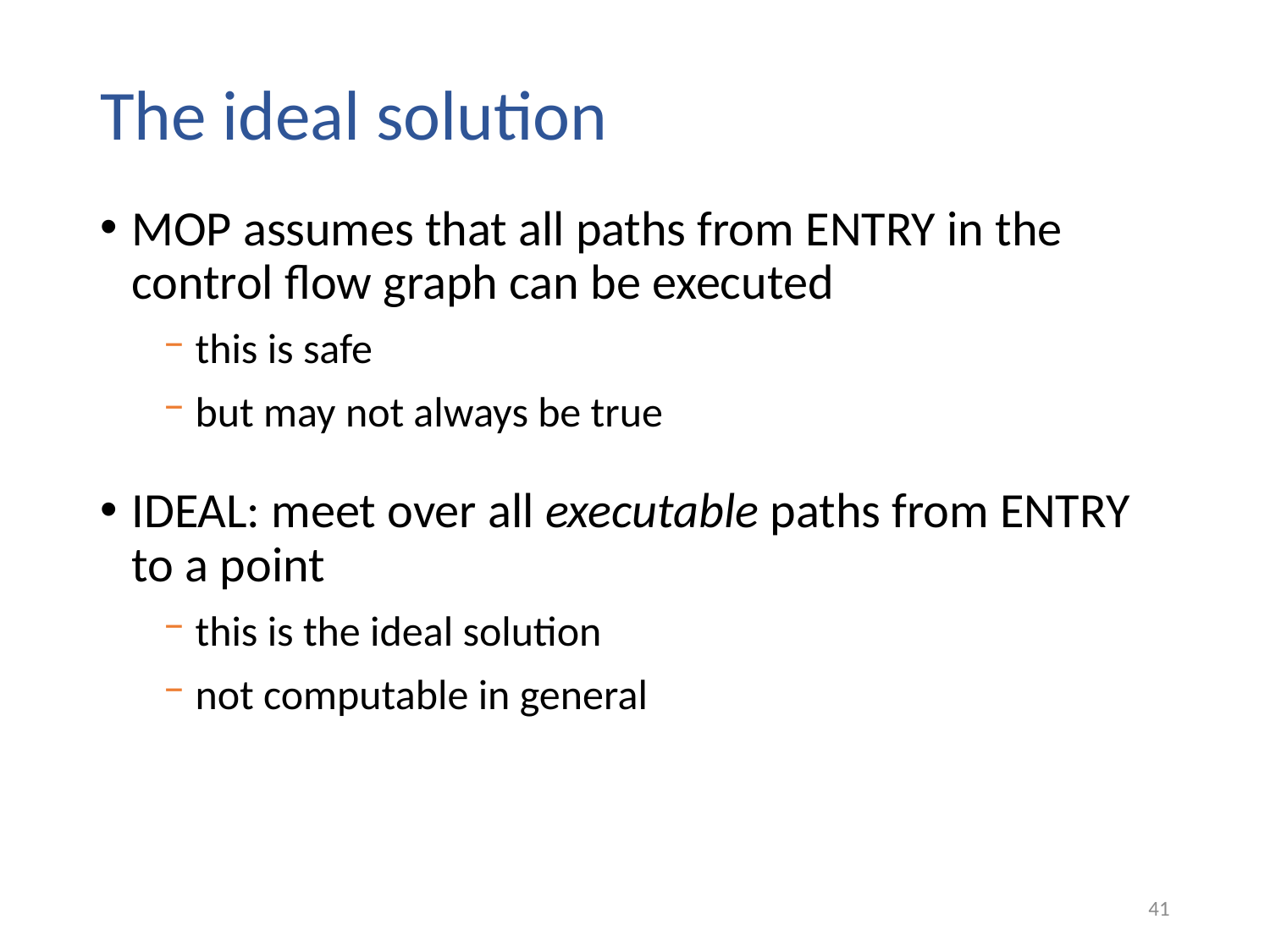

# The ideal solution
MOP assumes that all paths from entry in the control flow graph can be executed
this is safe
but may not always be true
IDEAL: meet over all executable paths from entry to a point
this is the ideal solution
not computable in general
41